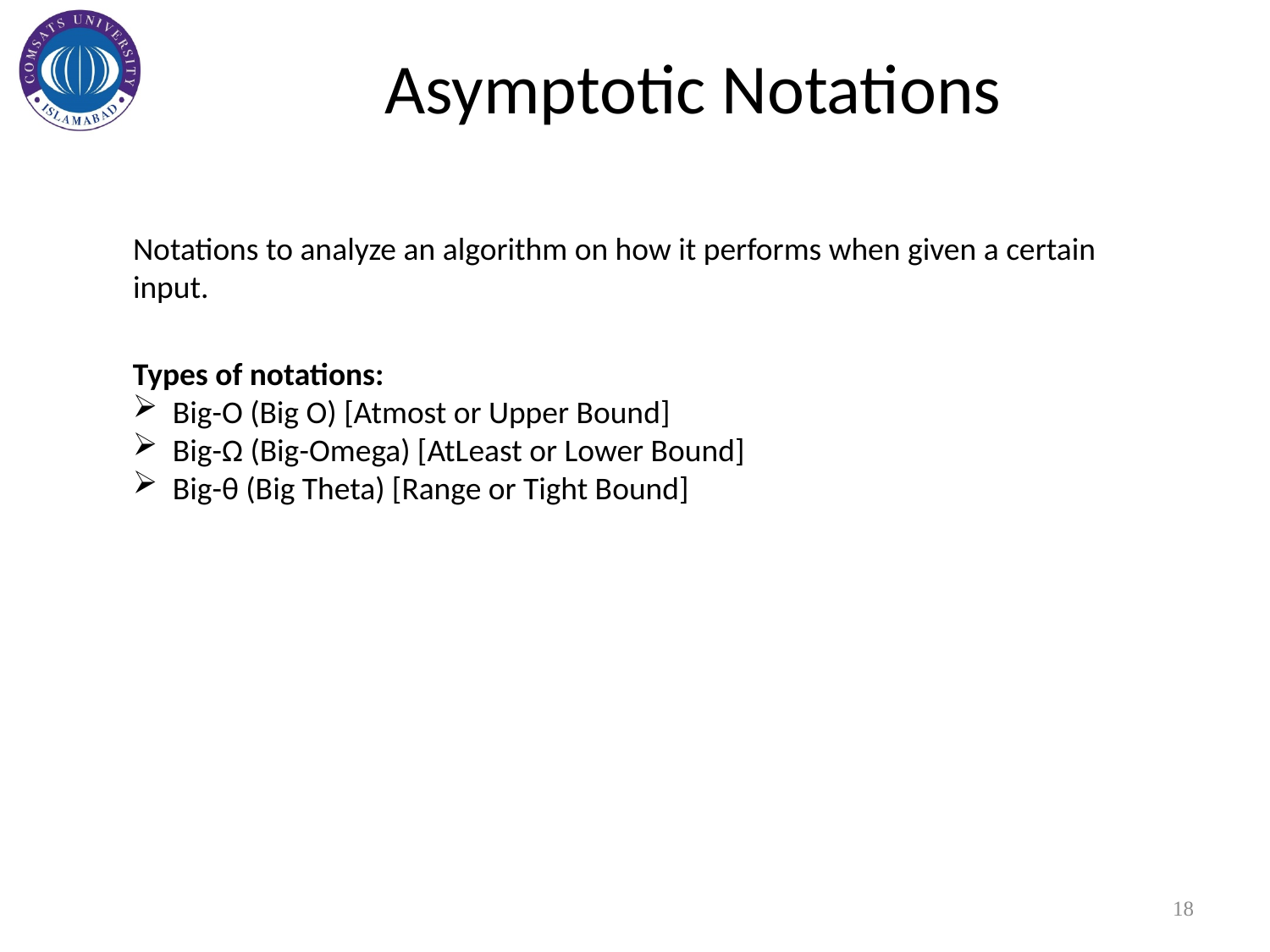

# Asymptotic Notations
Notations to analyze an algorithm on how it performs when given a certain input.
Types of notations:
Big-O (Big O) [Atmost or Upper Bound]
Big-Ω (Big-Omega) [AtLeast or Lower Bound]
Big-θ (Big Theta) [Range or Tight Bound]
18